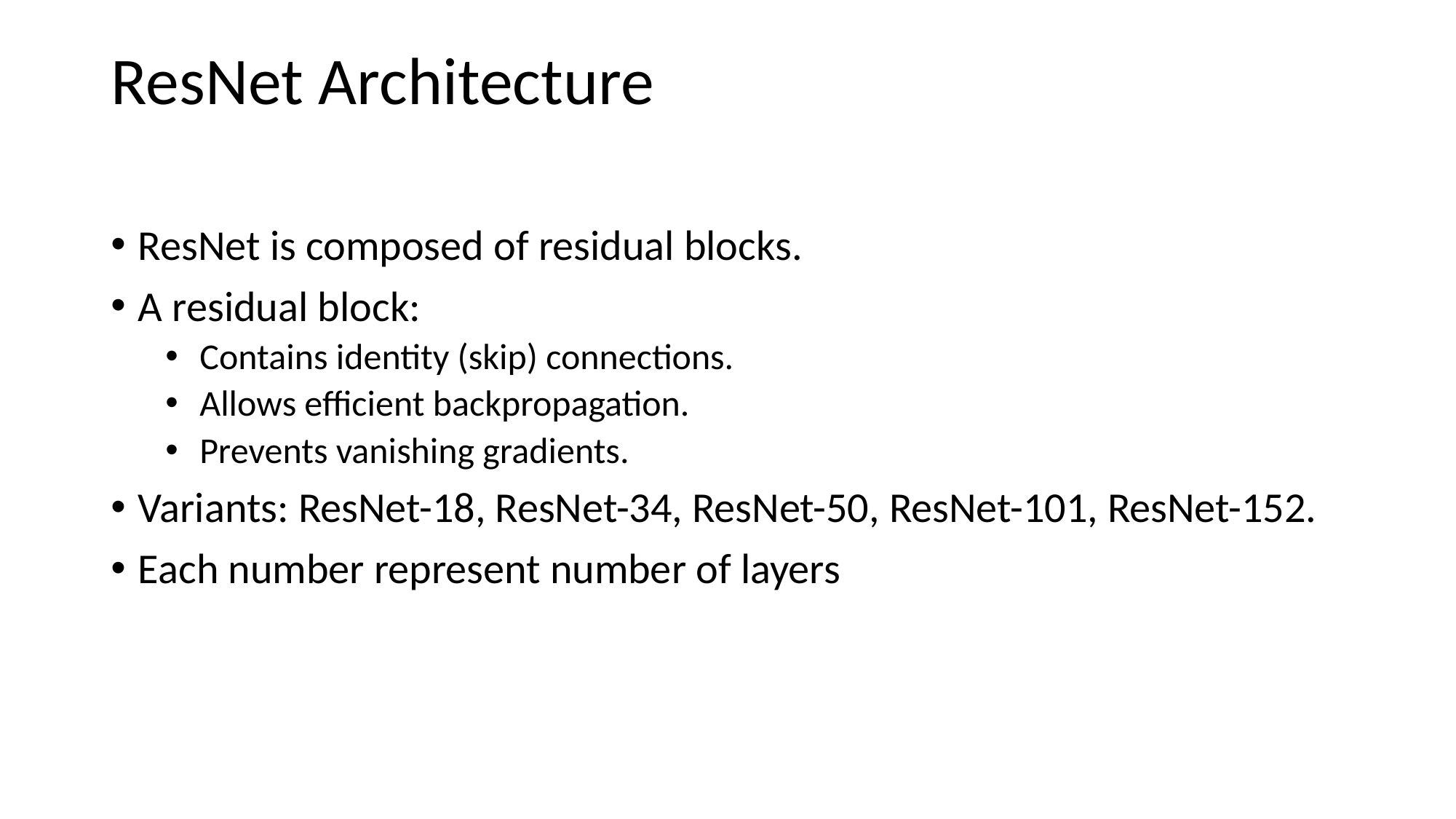

# ResNet Architecture
ResNet is composed of residual blocks.
A residual block:
Contains identity (skip) connections.
Allows efficient backpropagation.
Prevents vanishing gradients.
Variants: ResNet-18, ResNet-34, ResNet-50, ResNet-101, ResNet-152.
Each number represent number of layers